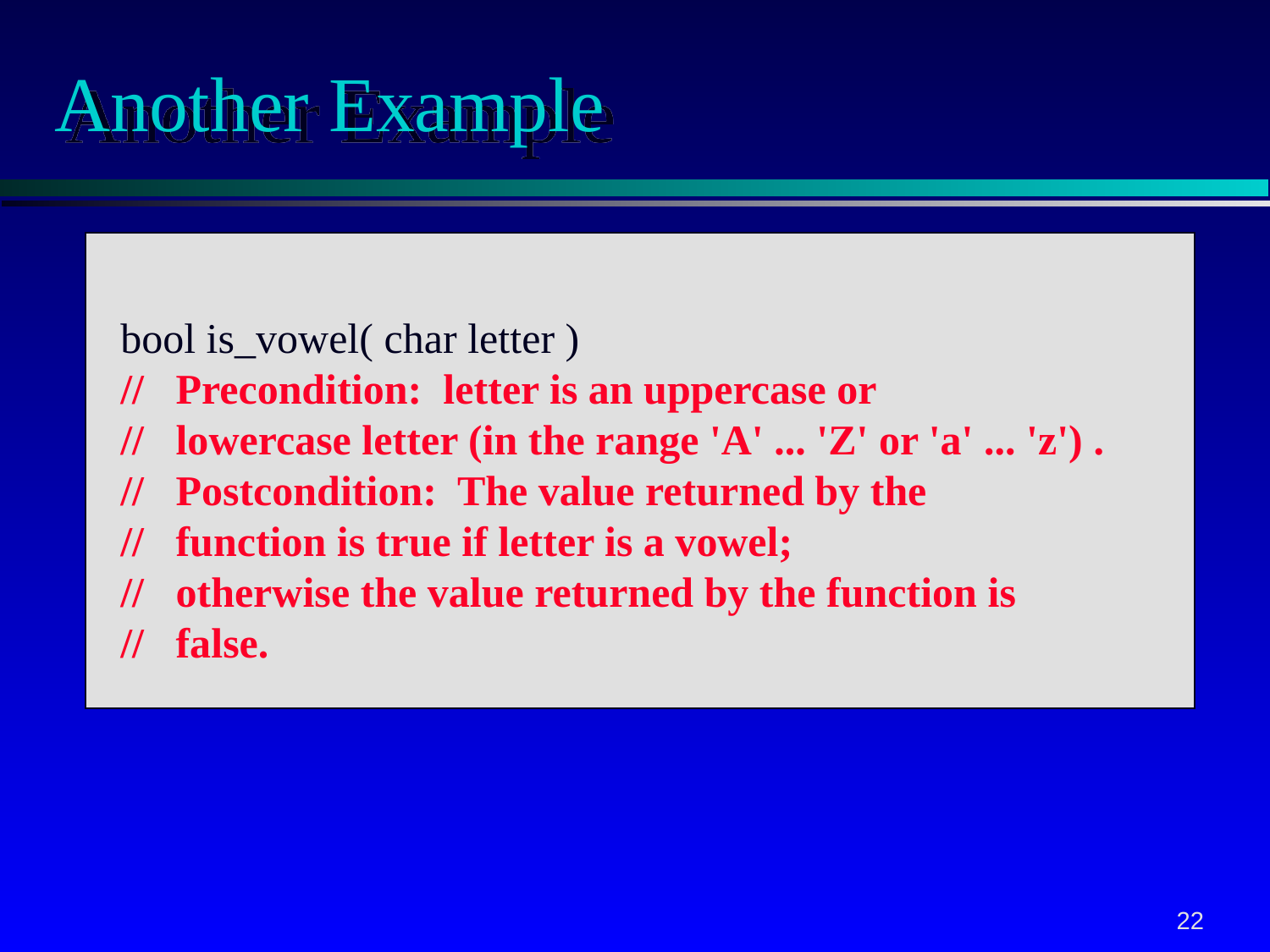

# Another Example

bool is_vowel( char letter )
//   Precondition:  letter is an uppercase or
//   lowercase letter (in the range 'A' ... 'Z' or 'a' ... 'z') .
//   Postcondition:  The value returned by the
//   function is true if letter is a vowel;
//   otherwise the value returned by the function is
//   false.